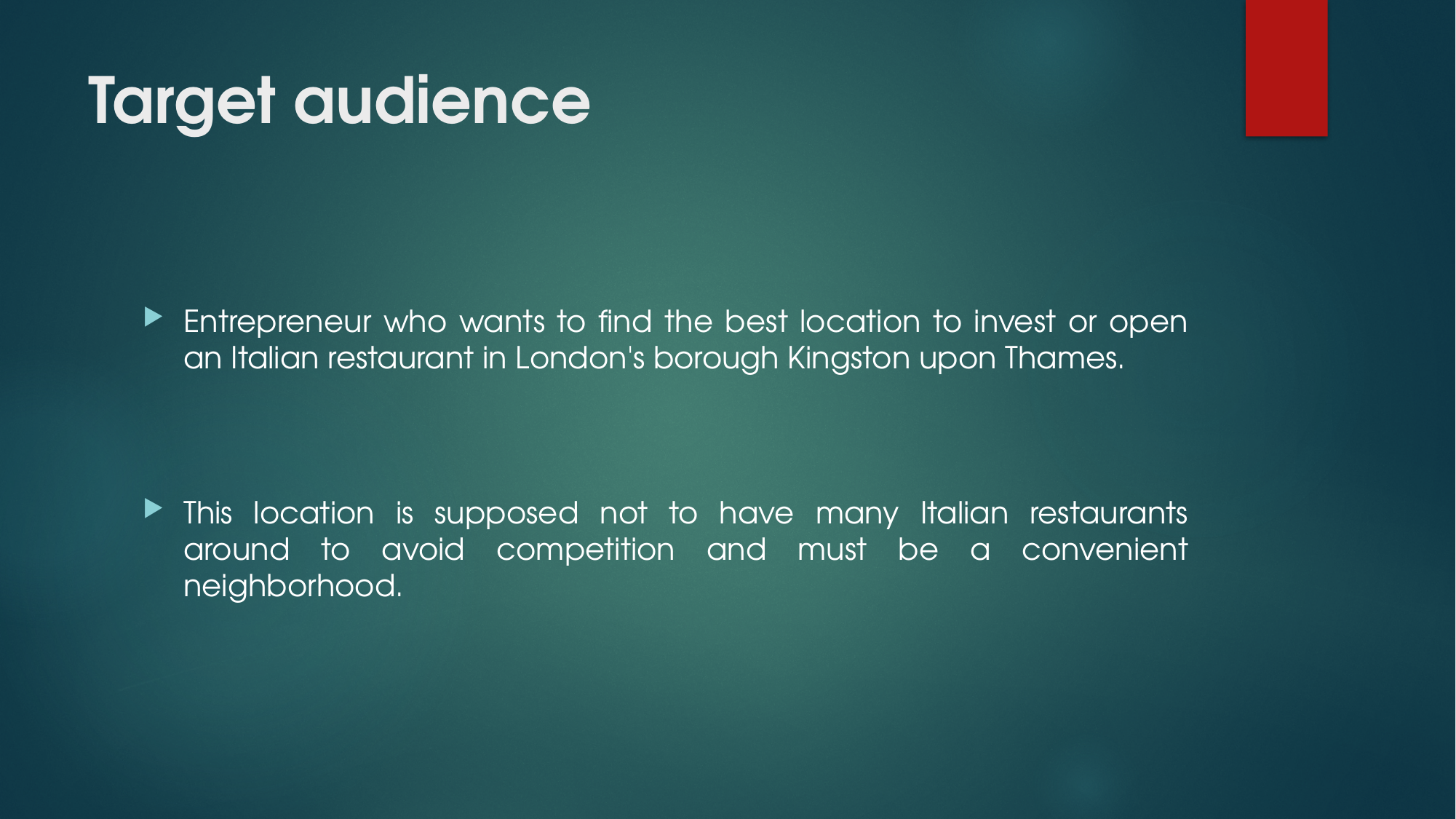

# Target audience

Entrepreneur who wants to find the best location to invest or open an Italian restaurant in London's borough Kingston upon Thames.

This location is supposed not to have many Italian restaurants around to avoid competition and must be a convenient neighborhood.